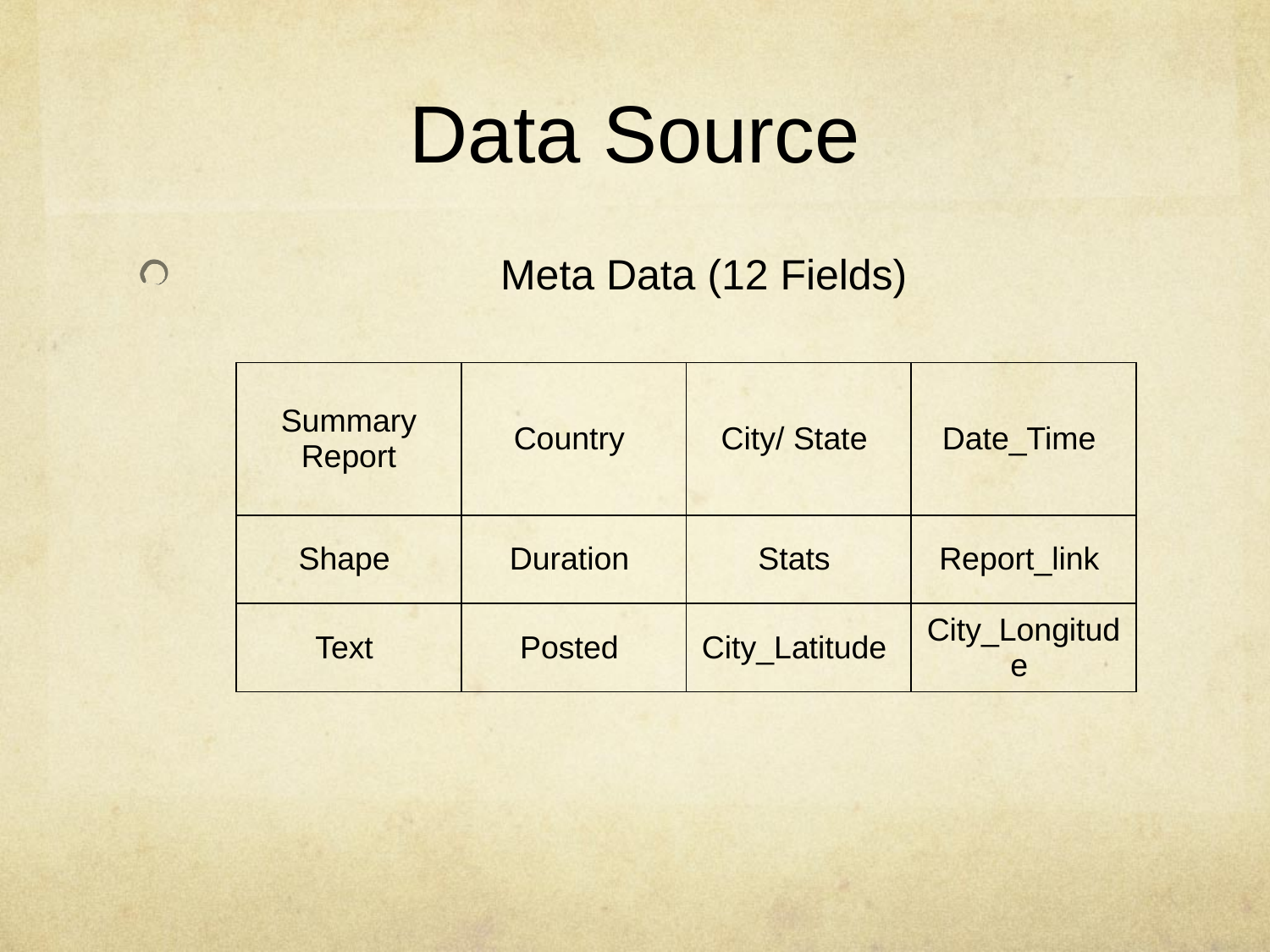

# Data Source
                         Meta Data (12 Fields)

| Summary Report | Country | City/ State | Date\_Time |
| --- | --- | --- | --- |
| Shape | Duration | Stats | Report\_link |
| Text | Posted | City\_Latitude | City\_Longitude |